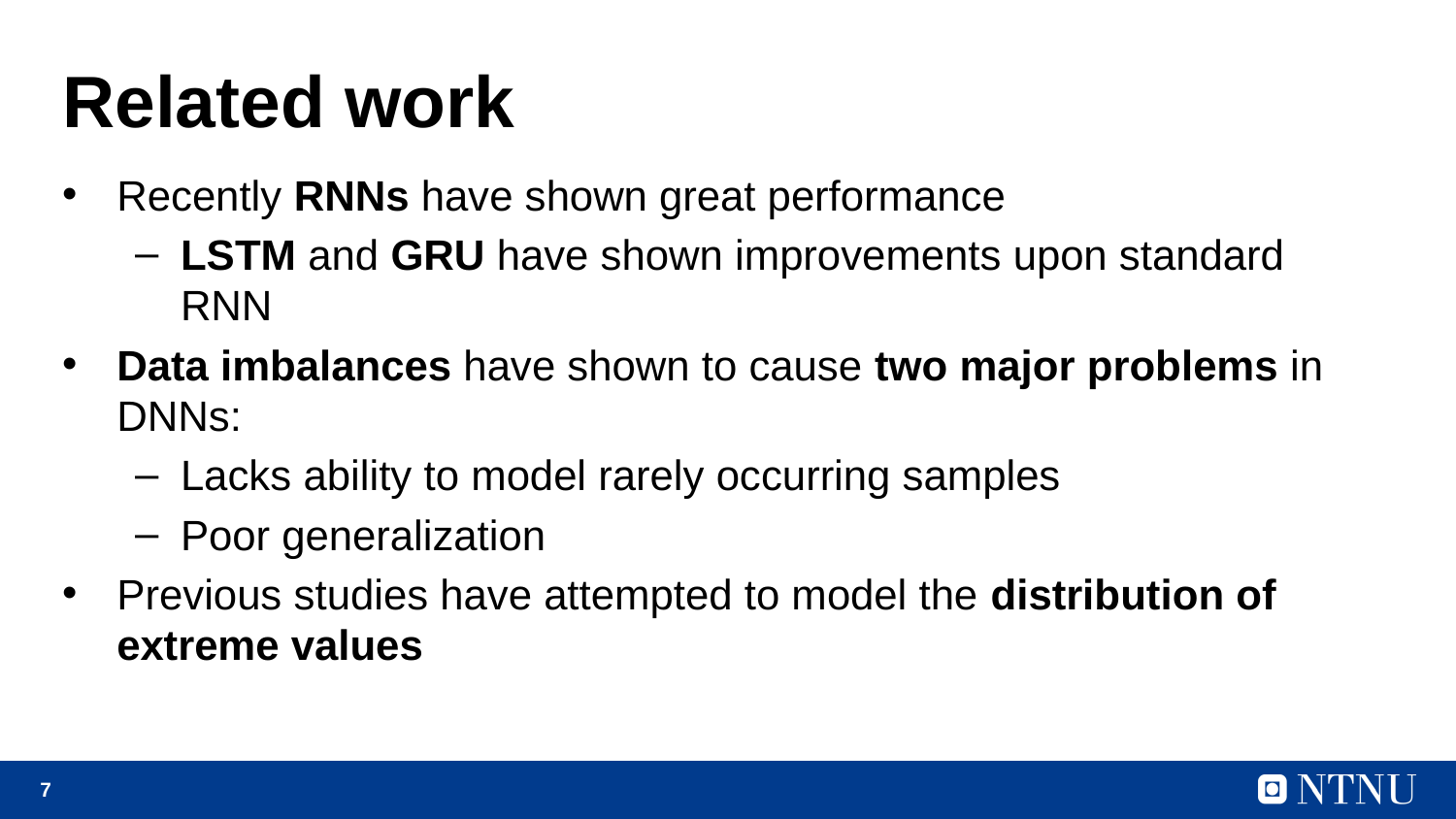

# Related work
Recently RNNs have shown great performance
LSTM and GRU have shown improvements upon standard RNN
Data imbalances have shown to cause two major problems in DNNs:
Lacks ability to model rarely occurring samples
Poor generalization
Previous studies have attempted to model the distribution of extreme values